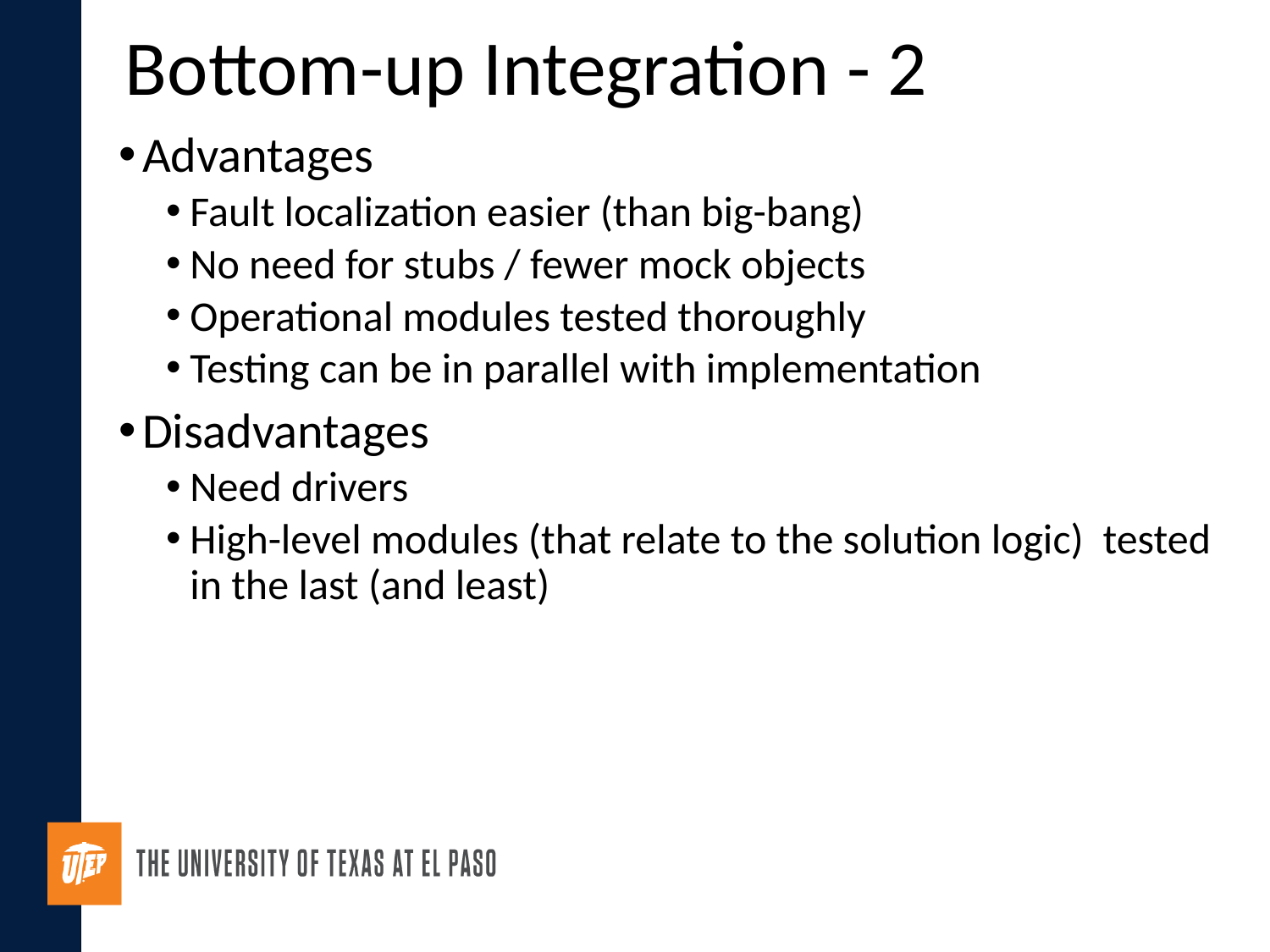

# Bottom-up Integration - 2
Advantages
Fault localization easier (than big-bang)
No need for stubs / fewer mock objects
Operational modules tested thoroughly
Testing can be in parallel with implementation
Disadvantages
Need drivers
High-level modules (that relate to the solution logic)  tested in the last (and least)